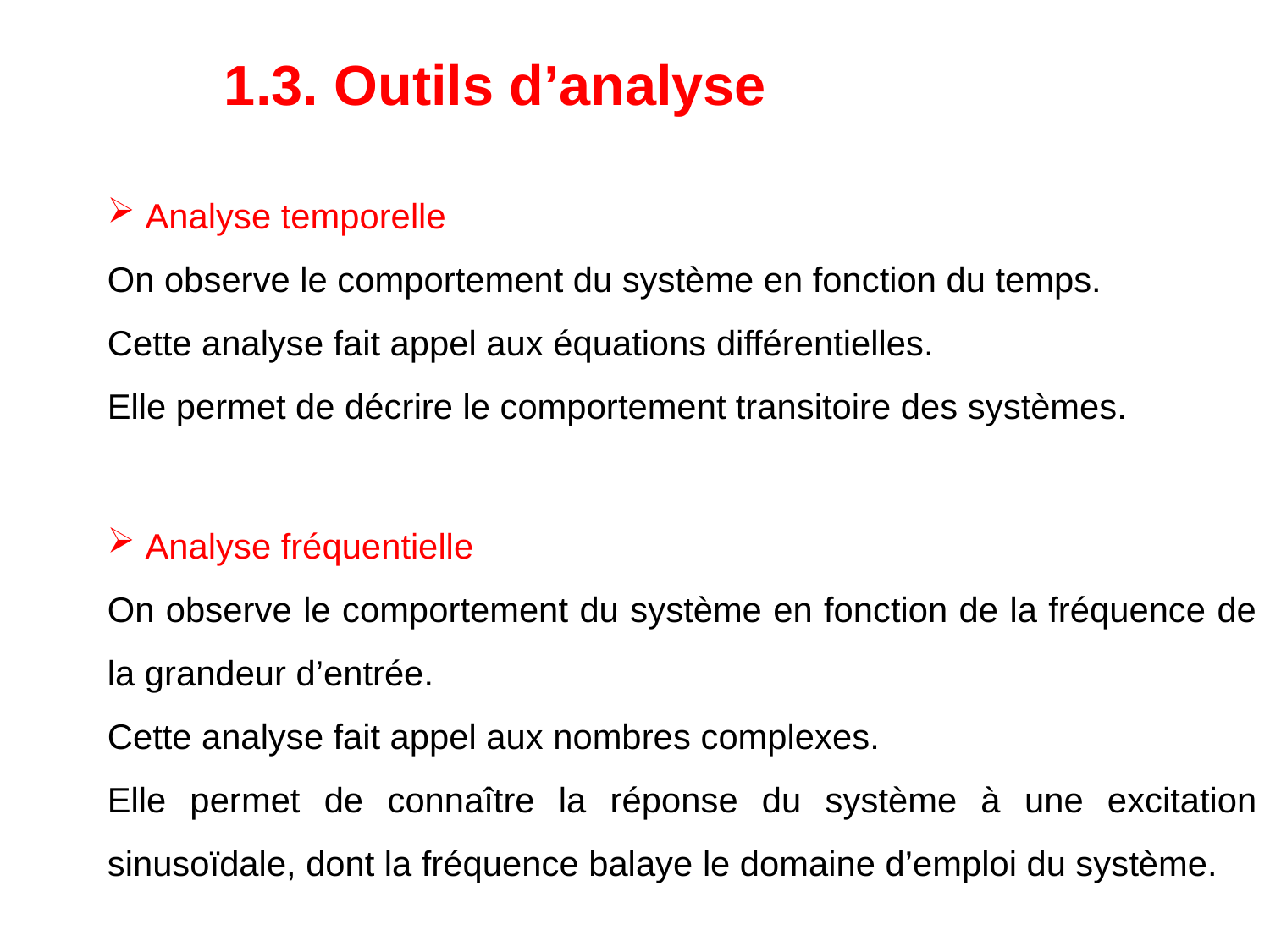

1.3. Outils d’analyse
 Analyse temporelle
On observe le comportement du système en fonction du temps.
Cette analyse fait appel aux équations différentielles.
Elle permet de décrire le comportement transitoire des systèmes.
 Analyse fréquentielle
On observe le comportement du système en fonction de la fréquence de la grandeur d’entrée.
Cette analyse fait appel aux nombres complexes.
Elle permet de connaître la réponse du système à une excitation sinusoïdale, dont la fréquence balaye le domaine d’emploi du système.